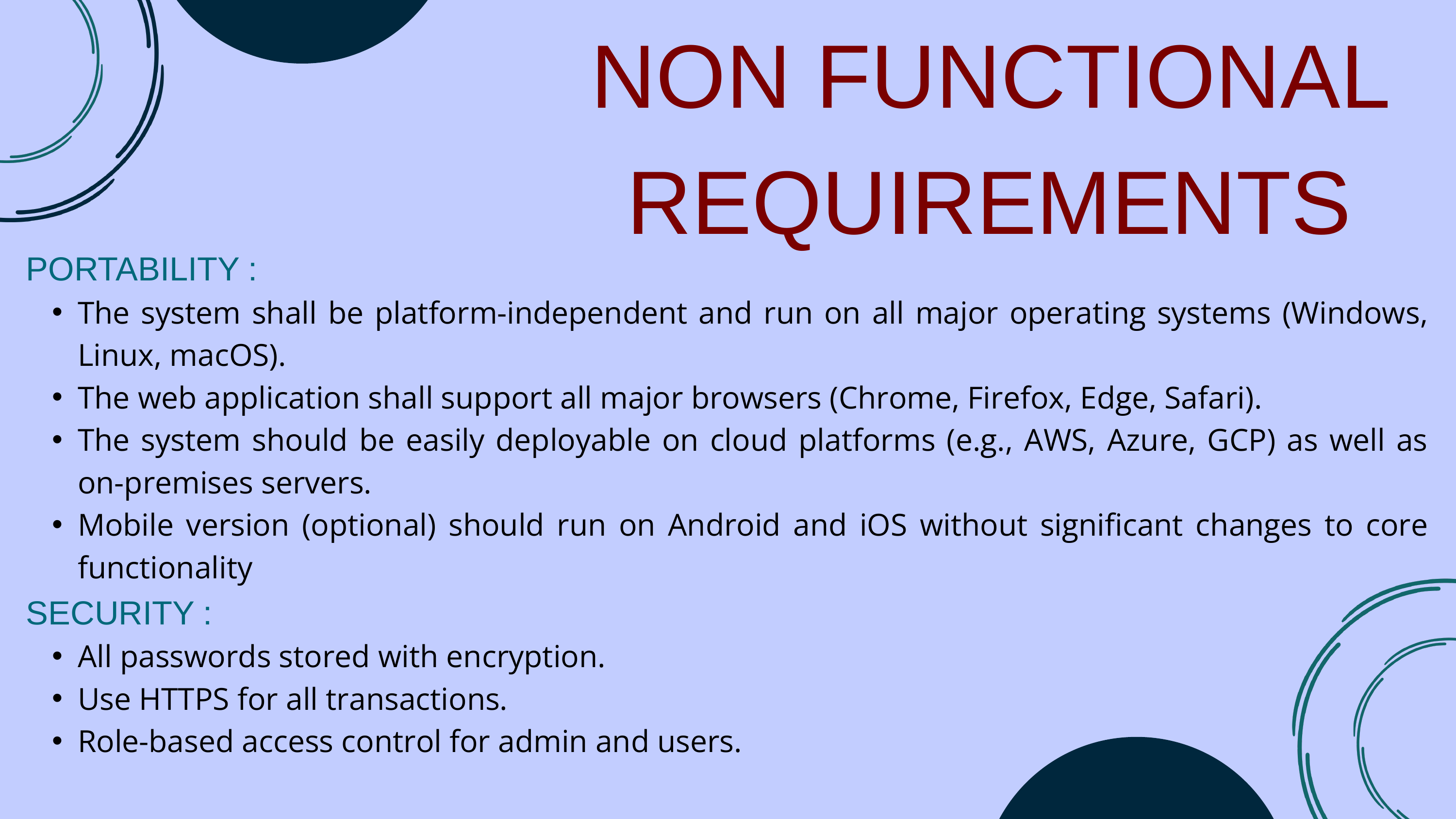

NON FUNCTIONAL REQUIREMENTS
PORTABILITY :
The system shall be platform-independent and run on all major operating systems (Windows, Linux, macOS).
The web application shall support all major browsers (Chrome, Firefox, Edge, Safari).
The system should be easily deployable on cloud platforms (e.g., AWS, Azure, GCP) as well as on-premises servers.
Mobile version (optional) should run on Android and iOS without significant changes to core functionality
SECURITY :
All passwords stored with encryption.
Use HTTPS for all transactions.
Role-based access control for admin and users.